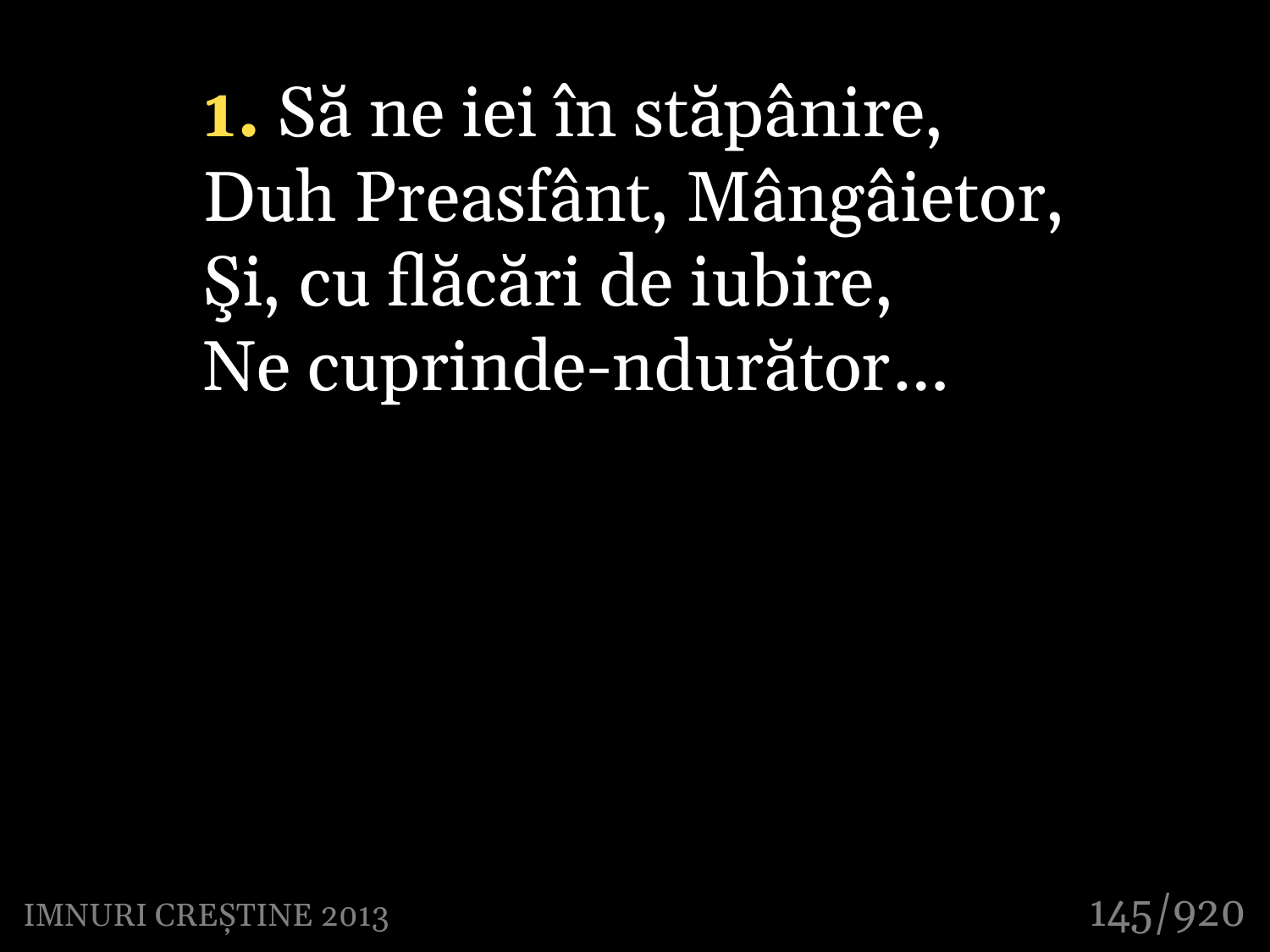

1. Să ne iei în stăpânire,
Duh Preasfânt, Mângâietor,
Şi, cu flăcări de iubire,
Ne cuprinde-ndurător…
131/920
145/920
IMNURI CREȘTINE 2013